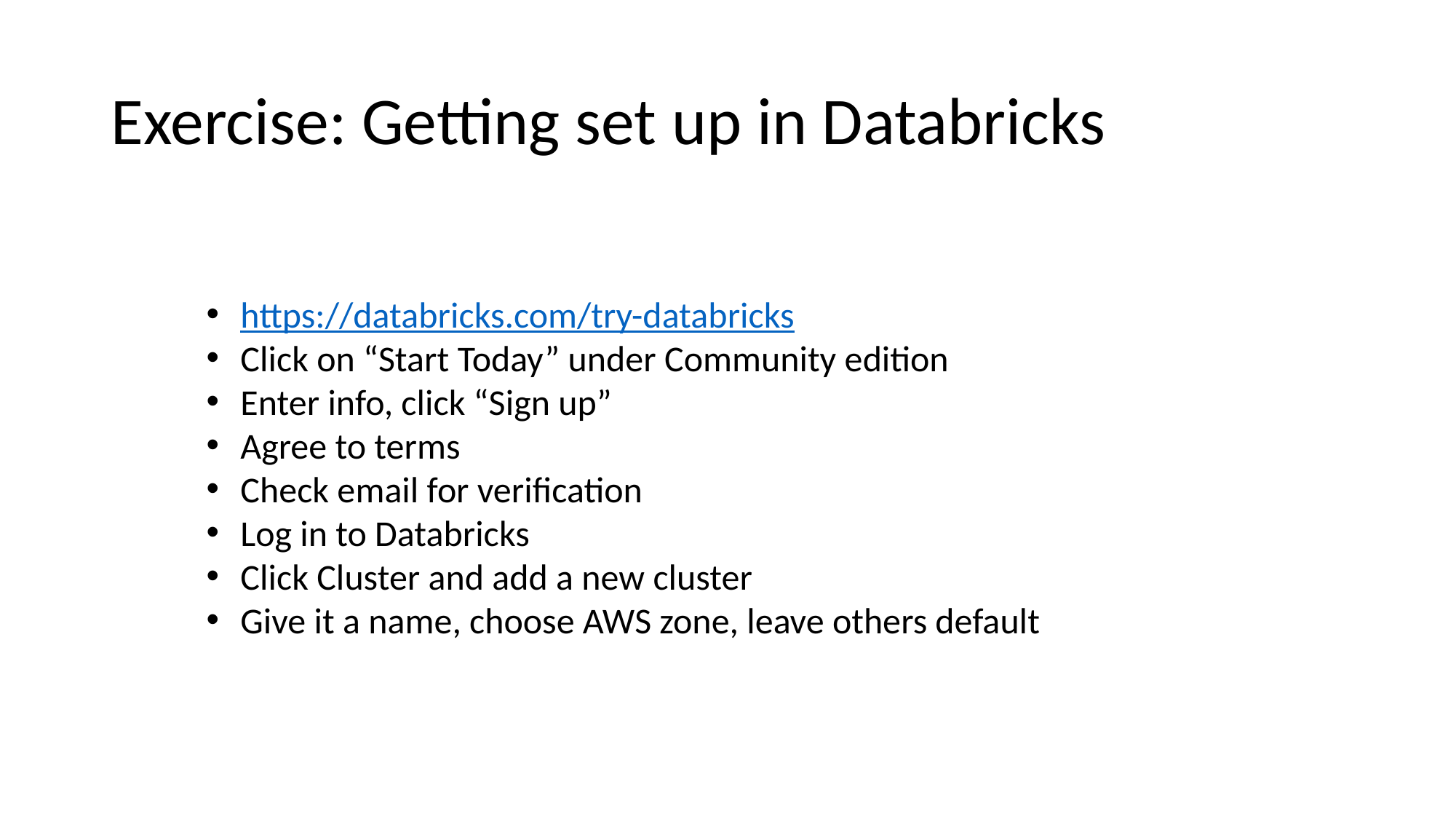

# Exercise: Getting set up in Databricks
https://databricks.com/try-databricks
Click on “Start Today” under Community edition
Enter info, click “Sign up”
Agree to terms
Check email for verification
Log in to Databricks
Click Cluster and add a new cluster
Give it a name, choose AWS zone, leave others default